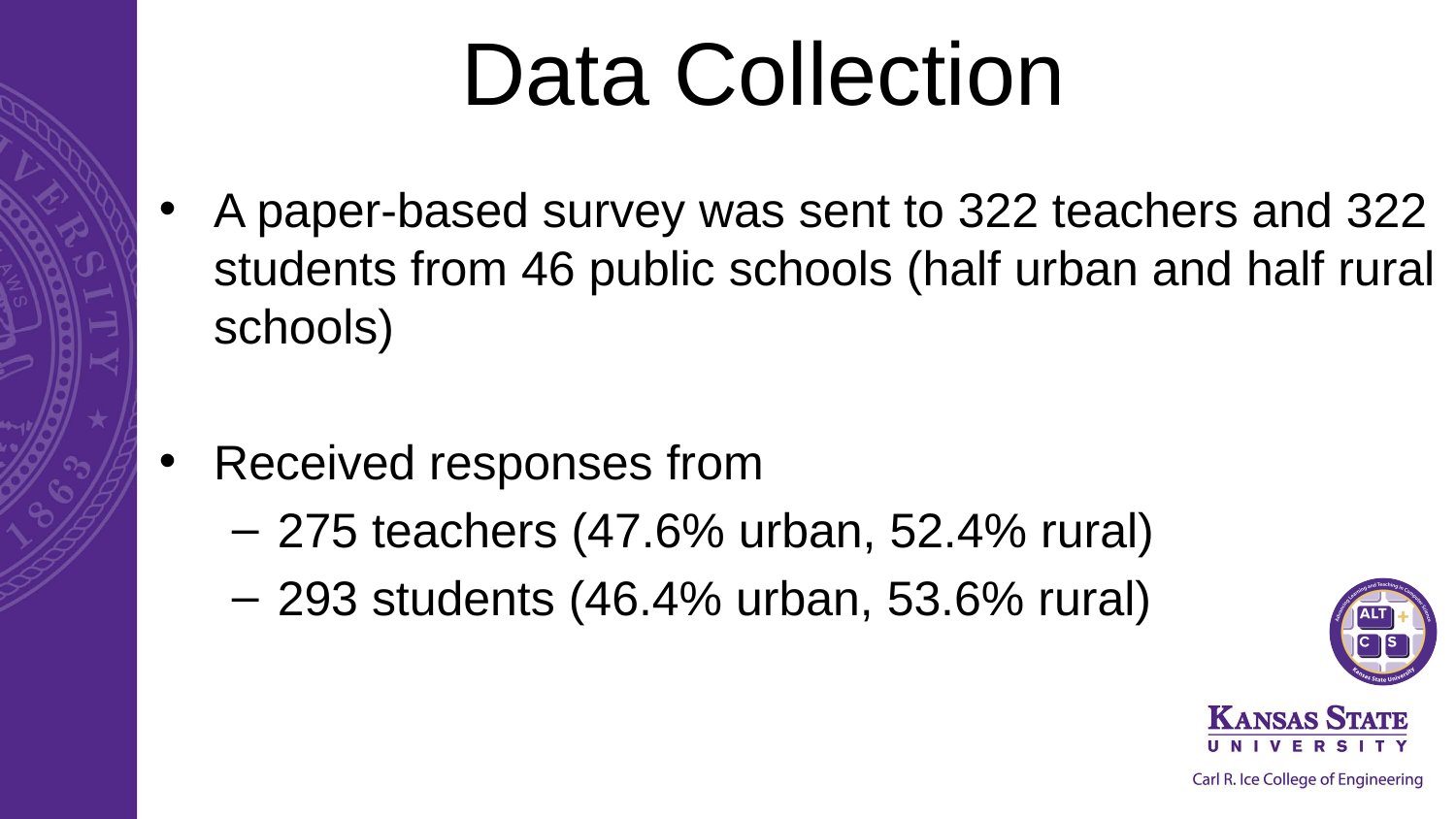

# Data Collection
A paper-based survey was sent to 322 teachers and 322 students from 46 public schools (half urban and half rural schools)

Received responses from
275 teachers (47.6% urban, 52.4% rural)
293 students (46.4% urban, 53.6% rural)